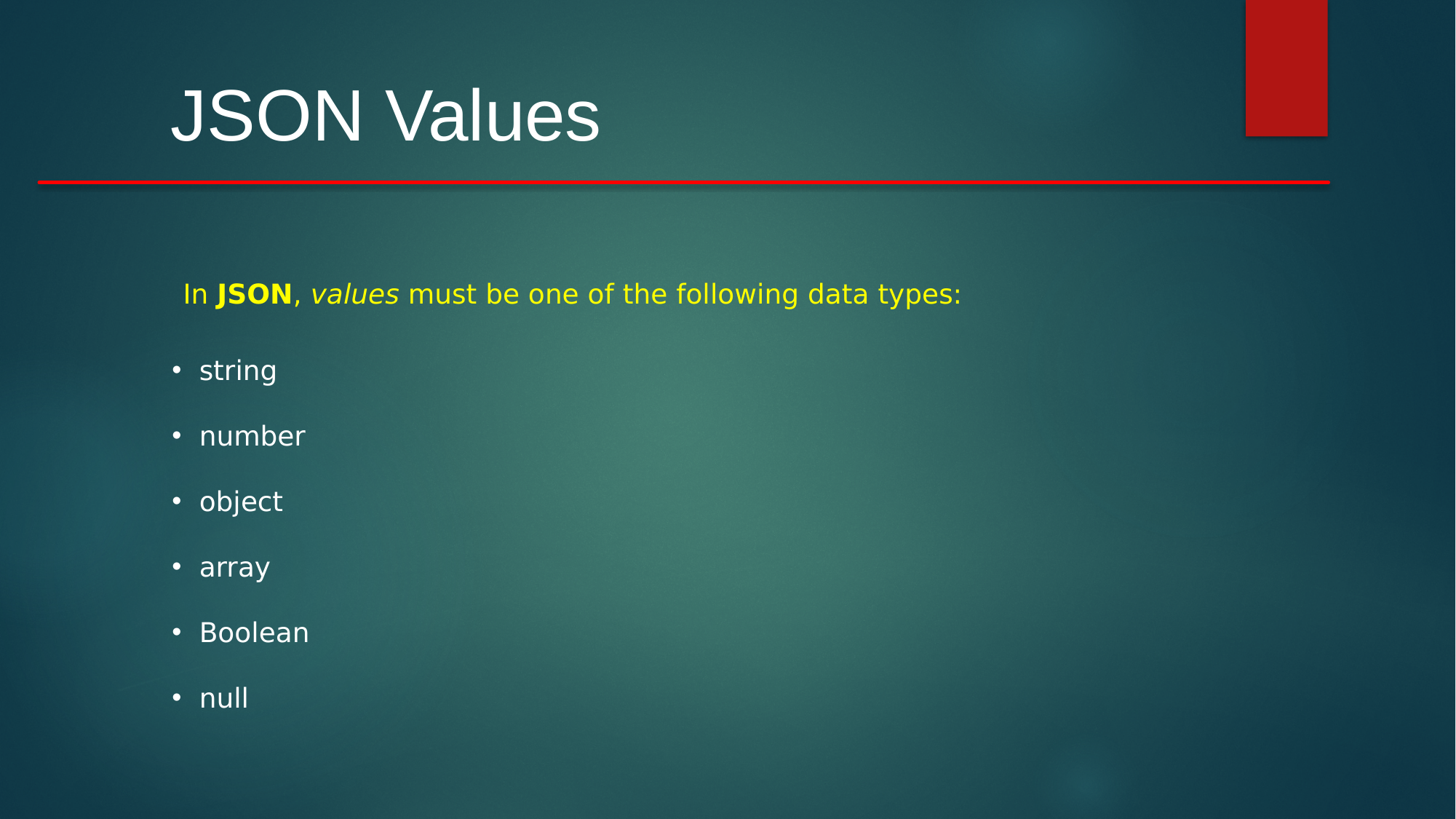

JSON Values
In JSON, values must be one of the following data types:
  string

  number

  object

  array

  Boolean

  null